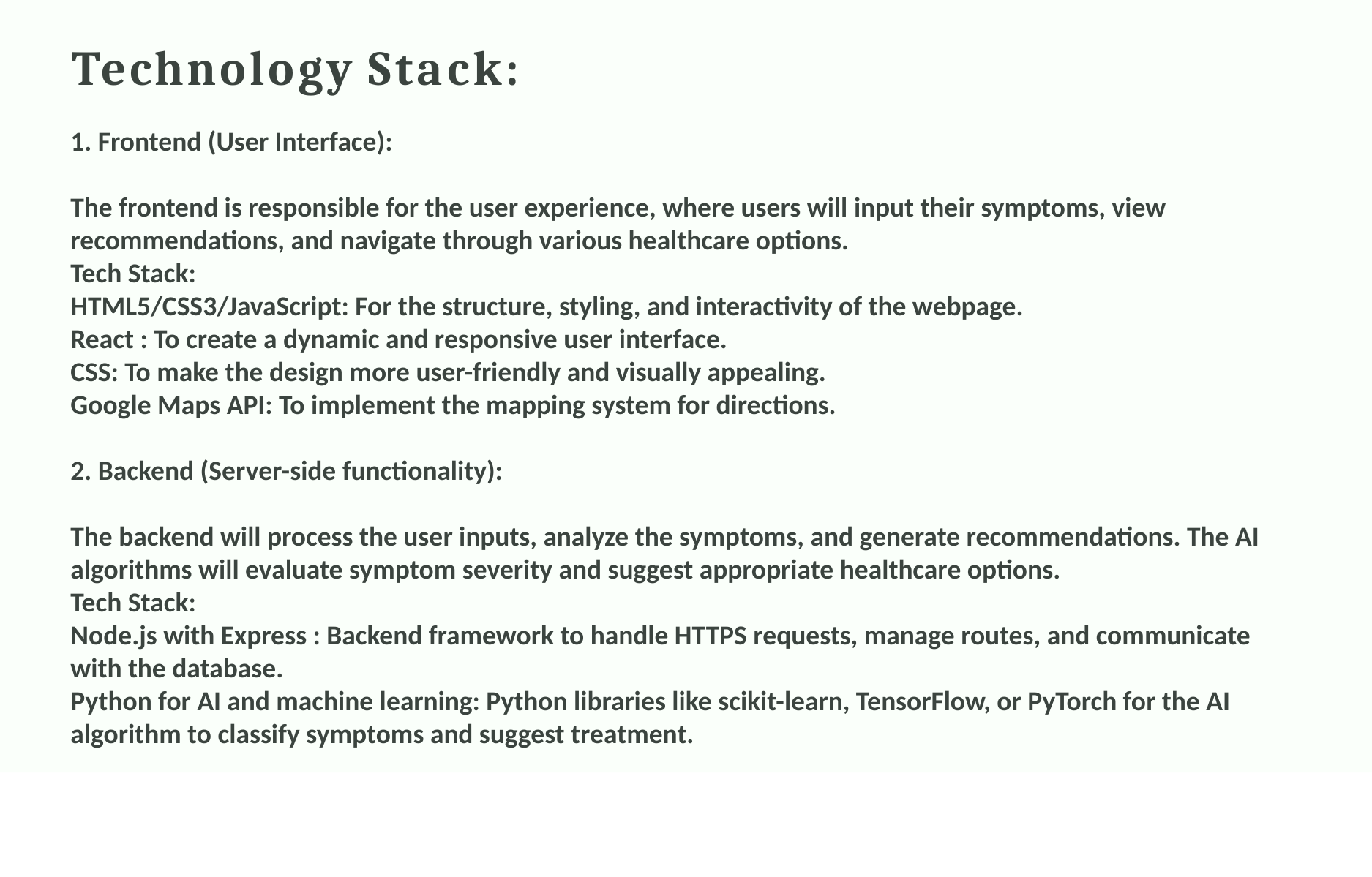

# Technology Stack: 1. Frontend (User Interface): The frontend is responsible for the user experience, where users will input their symptoms, view recommendations, and navigate through various healthcare options. Tech Stack: HTML5/CSS3/JavaScript: For the structure, styling, and interactivity of the webpage. React : To create a dynamic and responsive user interface. CSS: To make the design more user-friendly and visually appealing. Google Maps API: To implement the mapping system for directions. 2. Backend (Server-side functionality): The backend will process the user inputs, analyze the symptoms, and generate recommendations. The AI algorithms will evaluate symptom severity and suggest appropriate healthcare options. Tech Stack: Node.js with Express : Backend framework to handle HTTPS requests, manage routes, and communicate with the database. Python for AI and machine learning: Python libraries like scikit-learn, TensorFlow, or PyTorch for the AI algorithm to classify symptoms and suggest treatment.